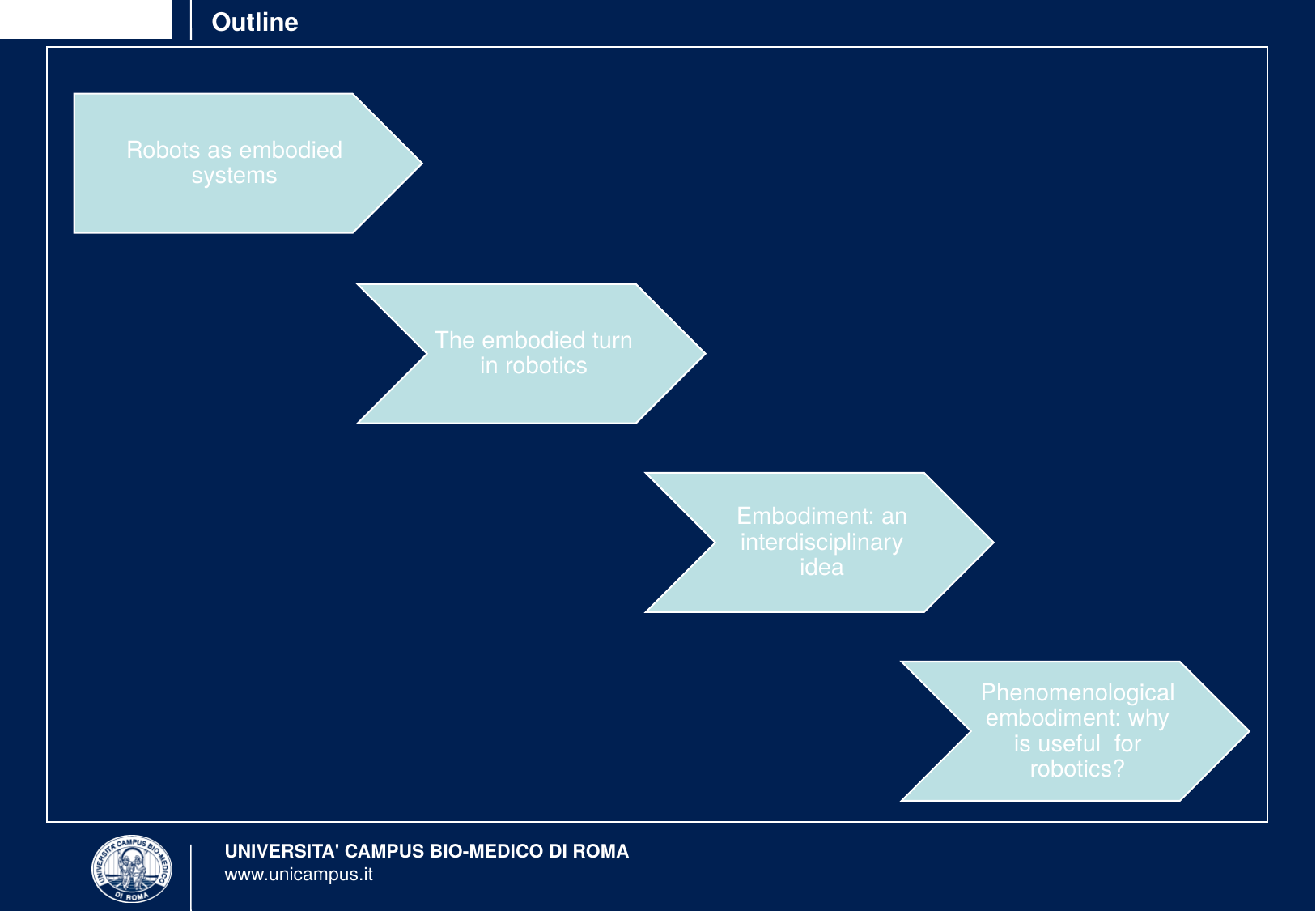

# Outline
Robots as embodied systems
The embodied turn in robotics
Embodiment: an interdisciplinary idea
Phenomenological embodiment: why is useful  for robotics?